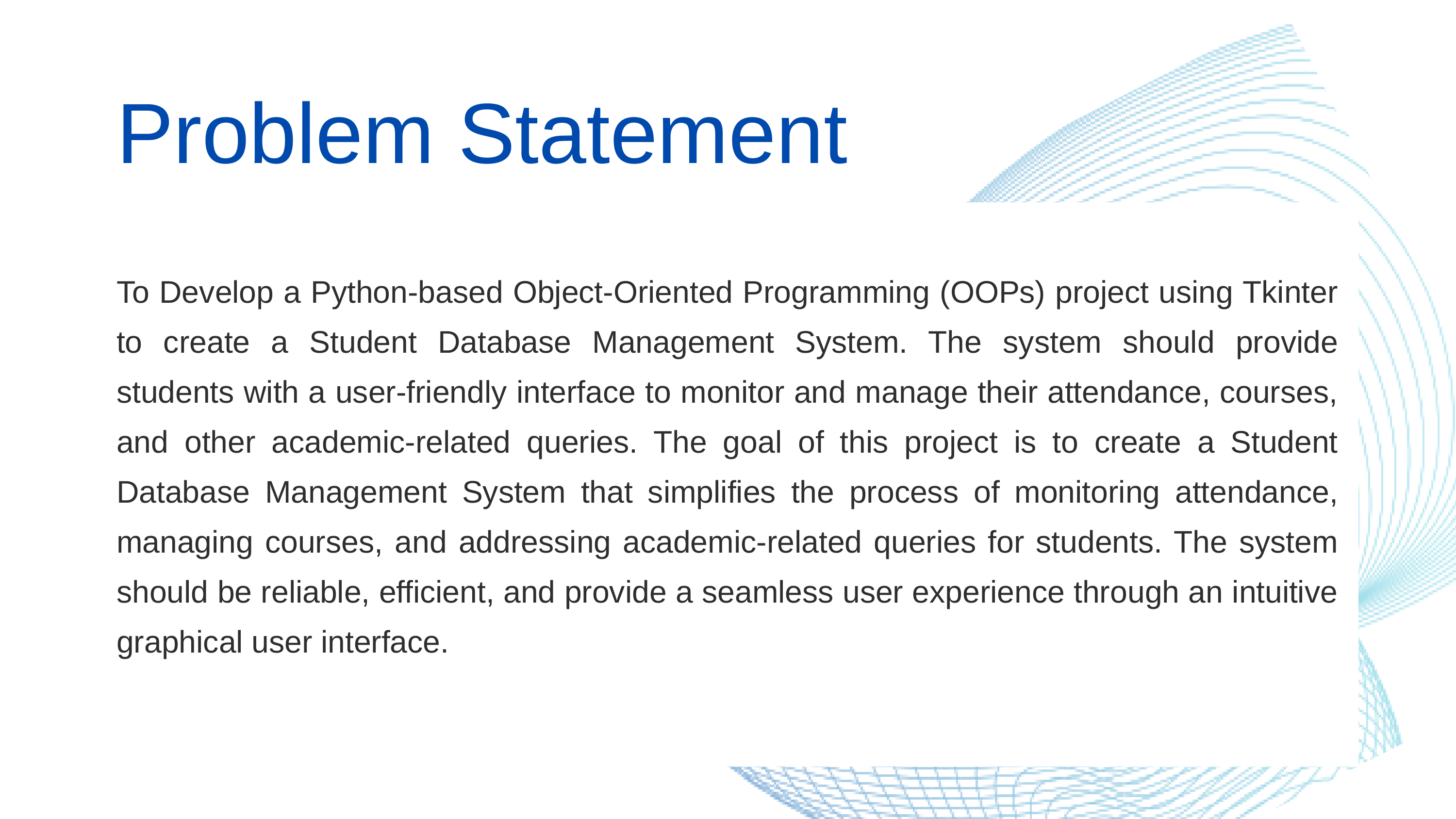

Problem Statement

To Develop a Python-based Object-Oriented Programming (OOPs) project using Tkinter to create a Student Database Management System. The system should provide students with a user-friendly interface to monitor and manage their attendance, courses, and other academic-related queries. The goal of this project is to create a Student Database Management System that simplifies the process of monitoring attendance, managing courses, and addressing academic-related queries for students. The system should be reliable, efficient, and provide a seamless user experience through an intuitive graphical user interface.